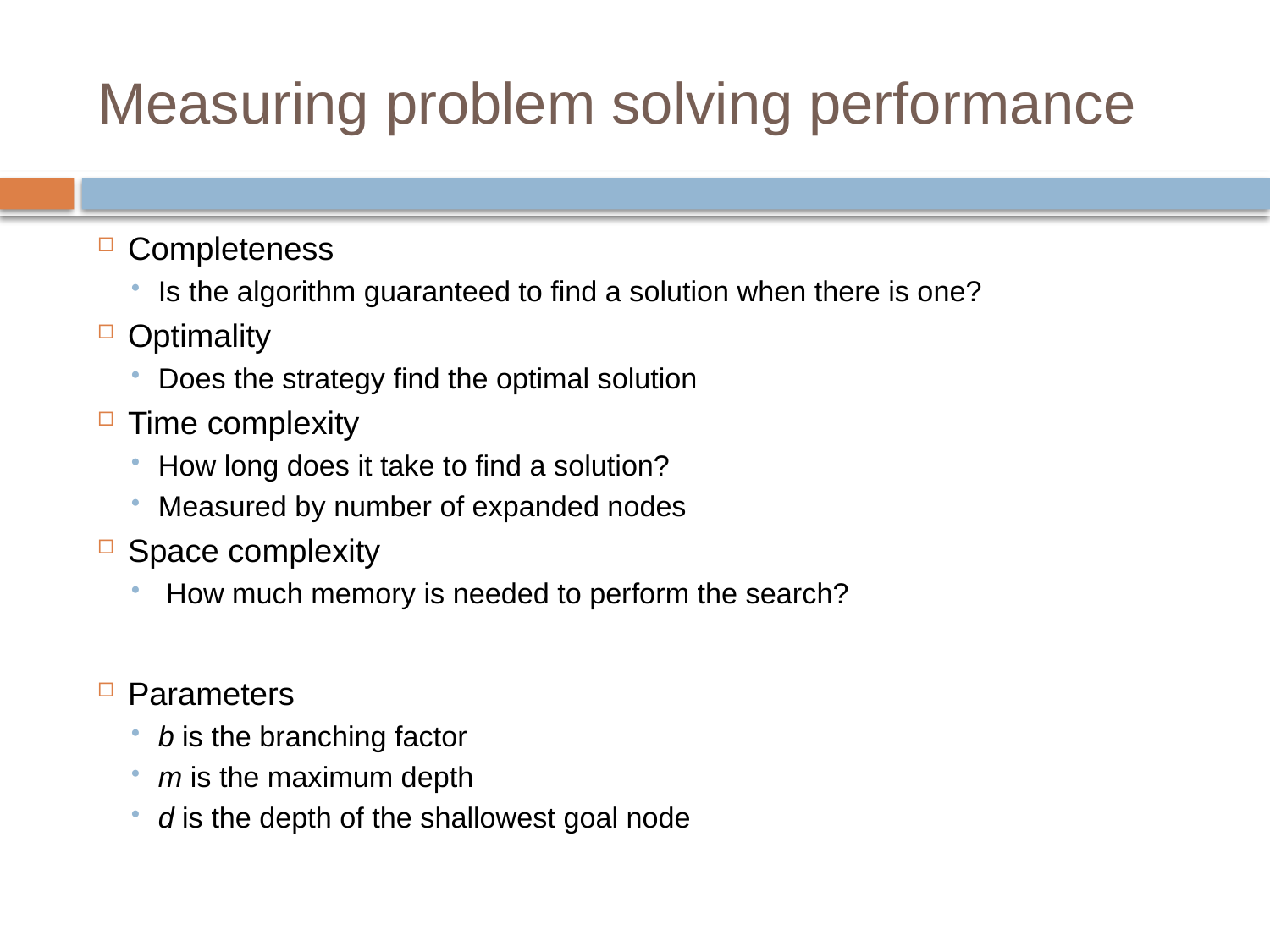

# Measuring problem solving performance
Completeness
Is the algorithm guaranteed to find a solution when there is one?
Optimality
Does the strategy find the optimal solution
Time complexity
How long does it take to find a solution?
Measured by number of expanded nodes
Space complexity
 How much memory is needed to perform the search?

Parameters
b is the branching factor
m is the maximum depth
d is the depth of the shallowest goal node